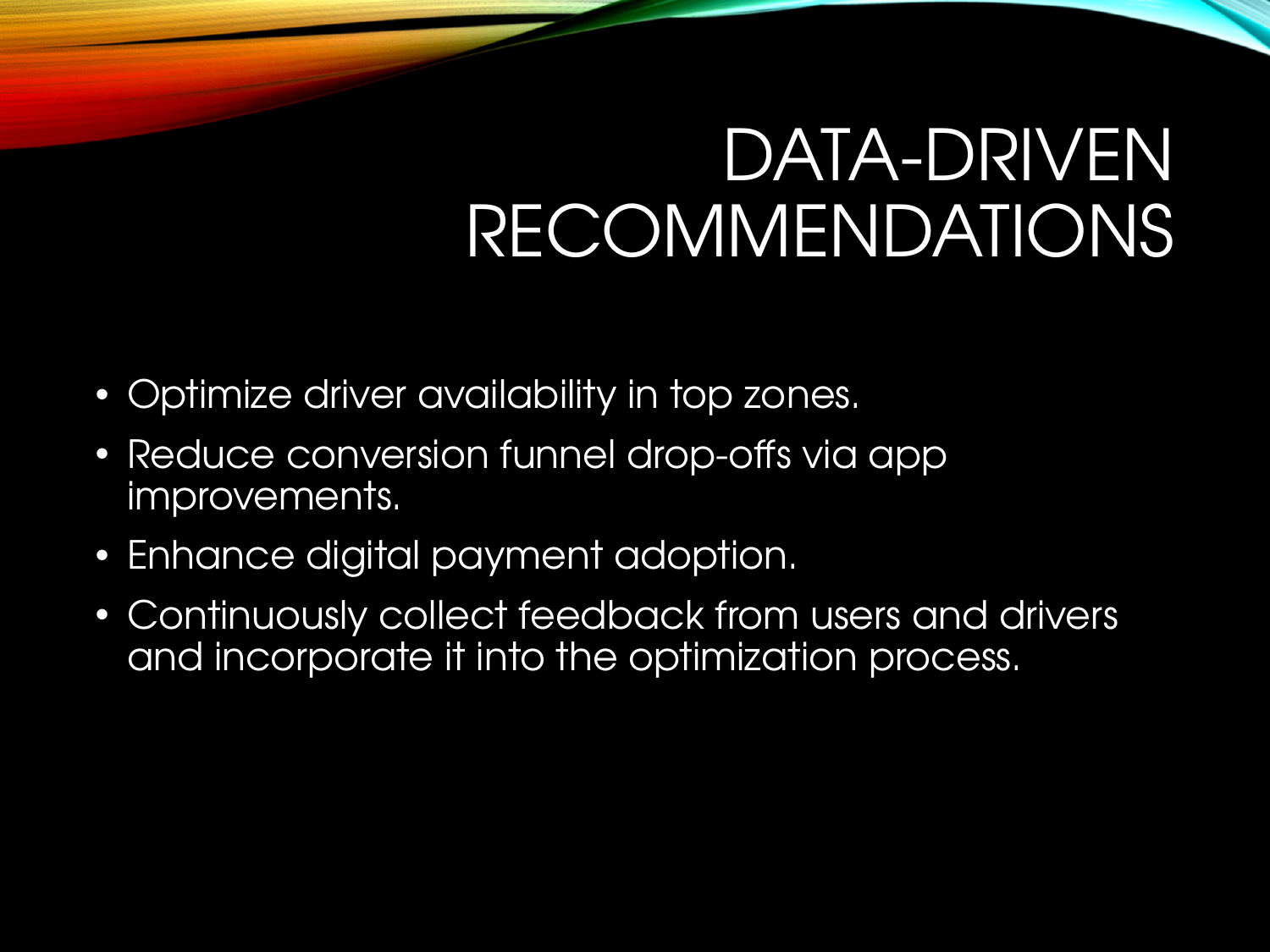

# Data-Driven Recommendations

Optimize driver availability in top zones.
Reduce conversion funnel drop-offs via app improvements.
Enhance digital payment adoption.
Continuously collect feedback from users and drivers and incorporate it into the optimization process.